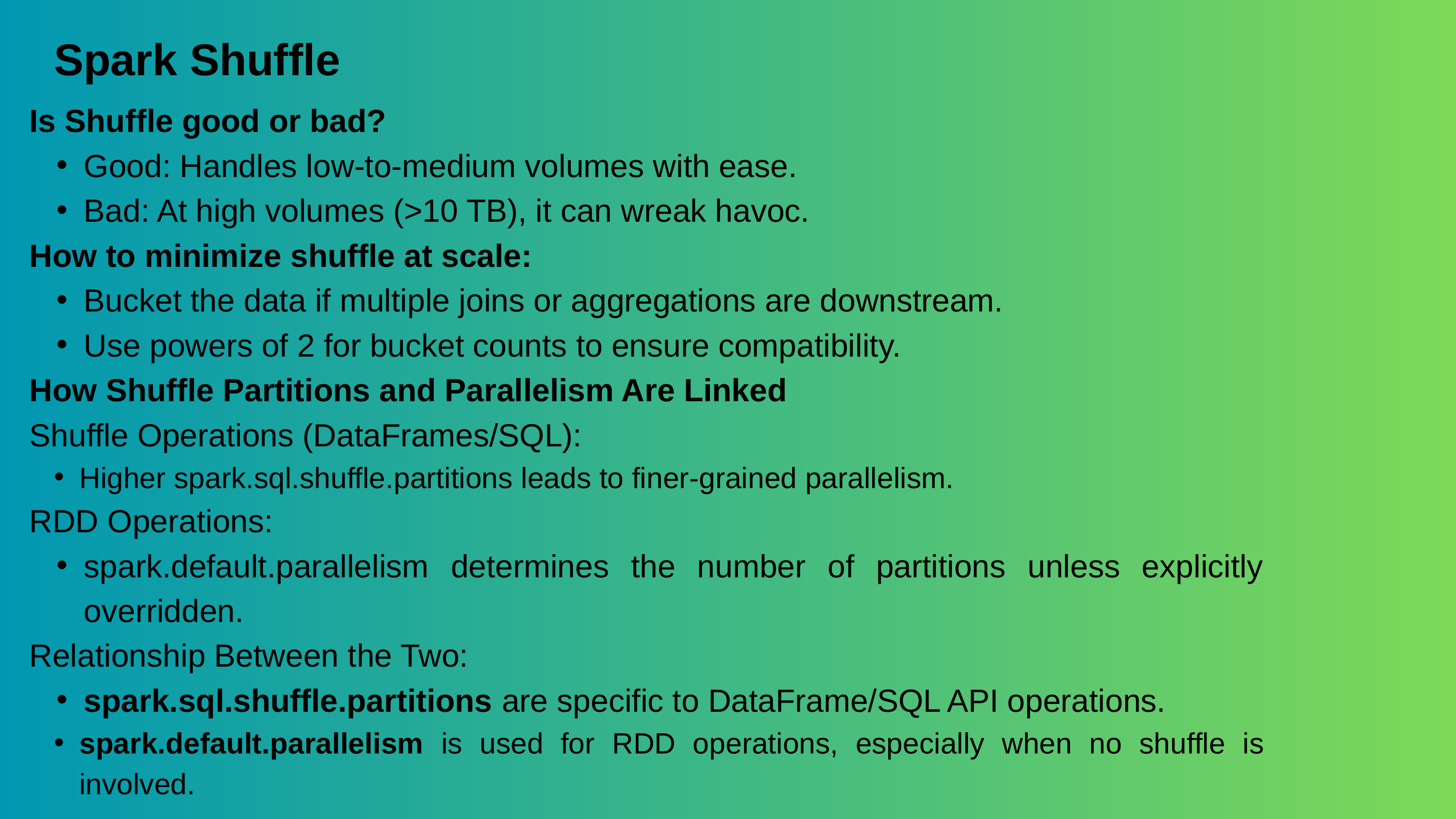

Spark Shuffle
Is Shuffle good or bad?
Good: Handles low-to-medium volumes with ease.
Bad: At high volumes (>10 TB), it can wreak havoc.
How to minimize shuffle at scale:
Bucket the data if multiple joins or aggregations are downstream.
Use powers of 2 for bucket counts to ensure compatibility.
How Shuffle Partitions and Parallelism Are Linked
Shuffle Operations (DataFrames/SQL):
Higher spark.sql.shuffle.partitions leads to finer-grained parallelism.
RDD Operations:
spark.default.parallelism determines the number of partitions unless explicitly overridden.
Relationship Between the Two:
spark.sql.shuffle.partitions are specific to DataFrame/SQL API operations.
spark.default.parallelism is used for RDD operations, especially when no shuffle is involved.